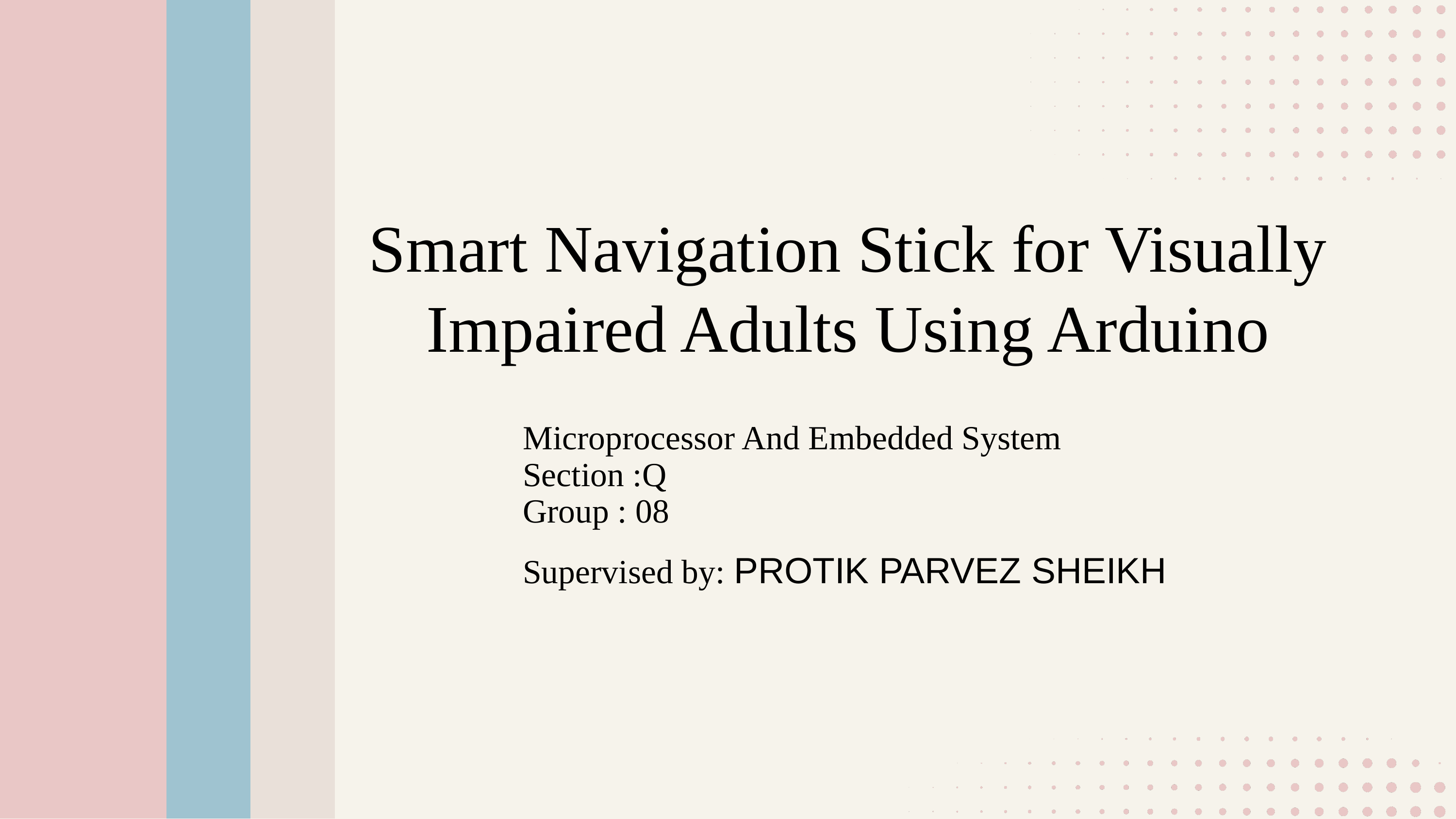

Smart Navigation Stick for Visually Impaired Adults Using Arduino
Microprocessor And Embedded System
Section :Q
Group : 08
Supervised by: PROTIK PARVEZ SHEIKH